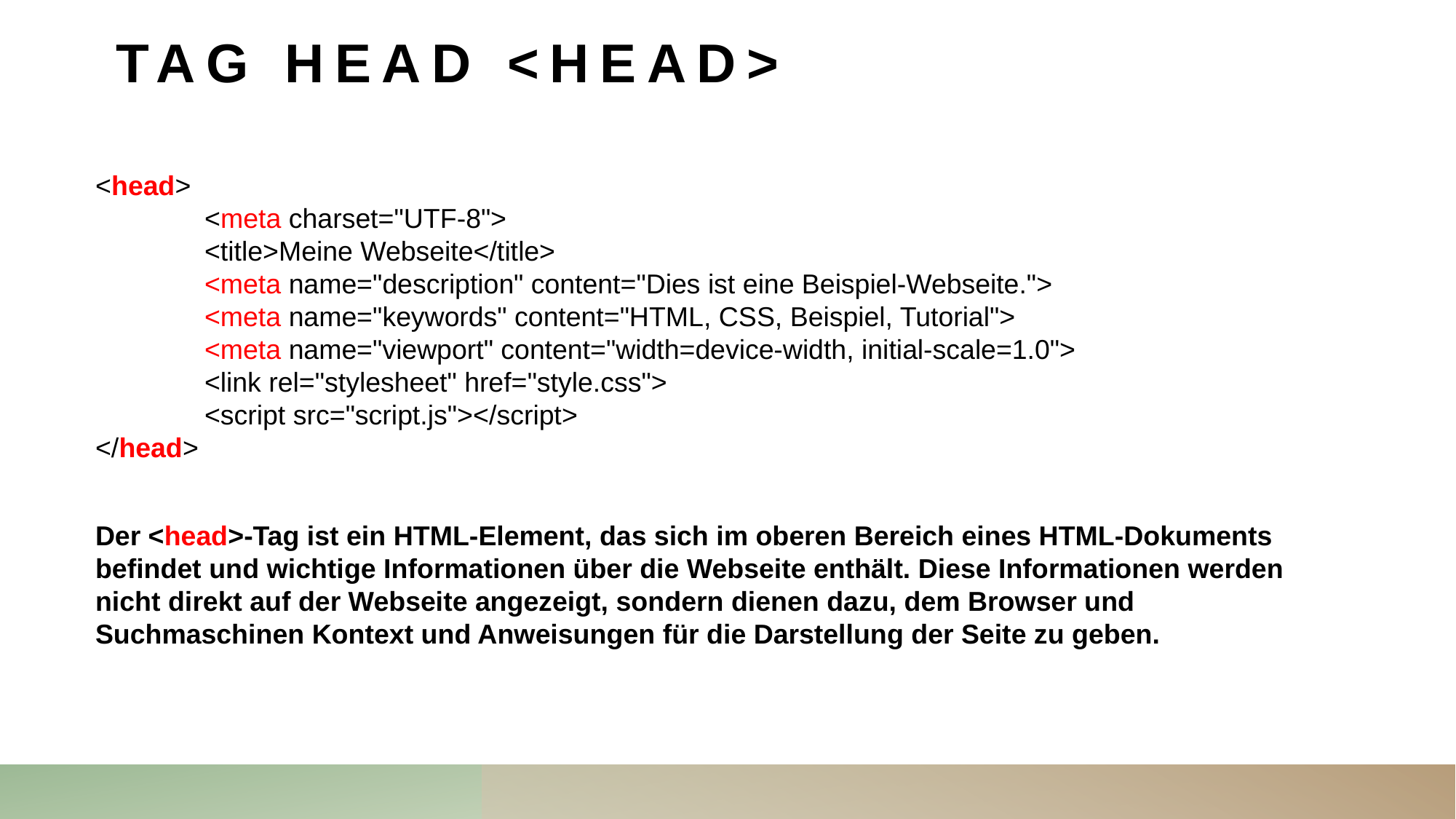

# Tag head <head>
<head>
	<meta charset="UTF-8">
	<title>Meine Webseite</title>
 	<meta name="description" content="Dies ist eine Beispiel-Webseite.">
	<meta name="keywords" content="HTML, CSS, Beispiel, Tutorial">
	<meta name="viewport" content="width=device-width, initial-scale=1.0">
	<link rel="stylesheet" href="style.css">
	<script src="script.js"></script>
</head>
Der <head>-Tag ist ein HTML-Element, das sich im oberen Bereich eines HTML-Dokuments befindet und wichtige Informationen über die Webseite enthält. Diese Informationen werden nicht direkt auf der Webseite angezeigt, sondern dienen dazu, dem Browser und Suchmaschinen Kontext und Anweisungen für die Darstellung der Seite zu geben.